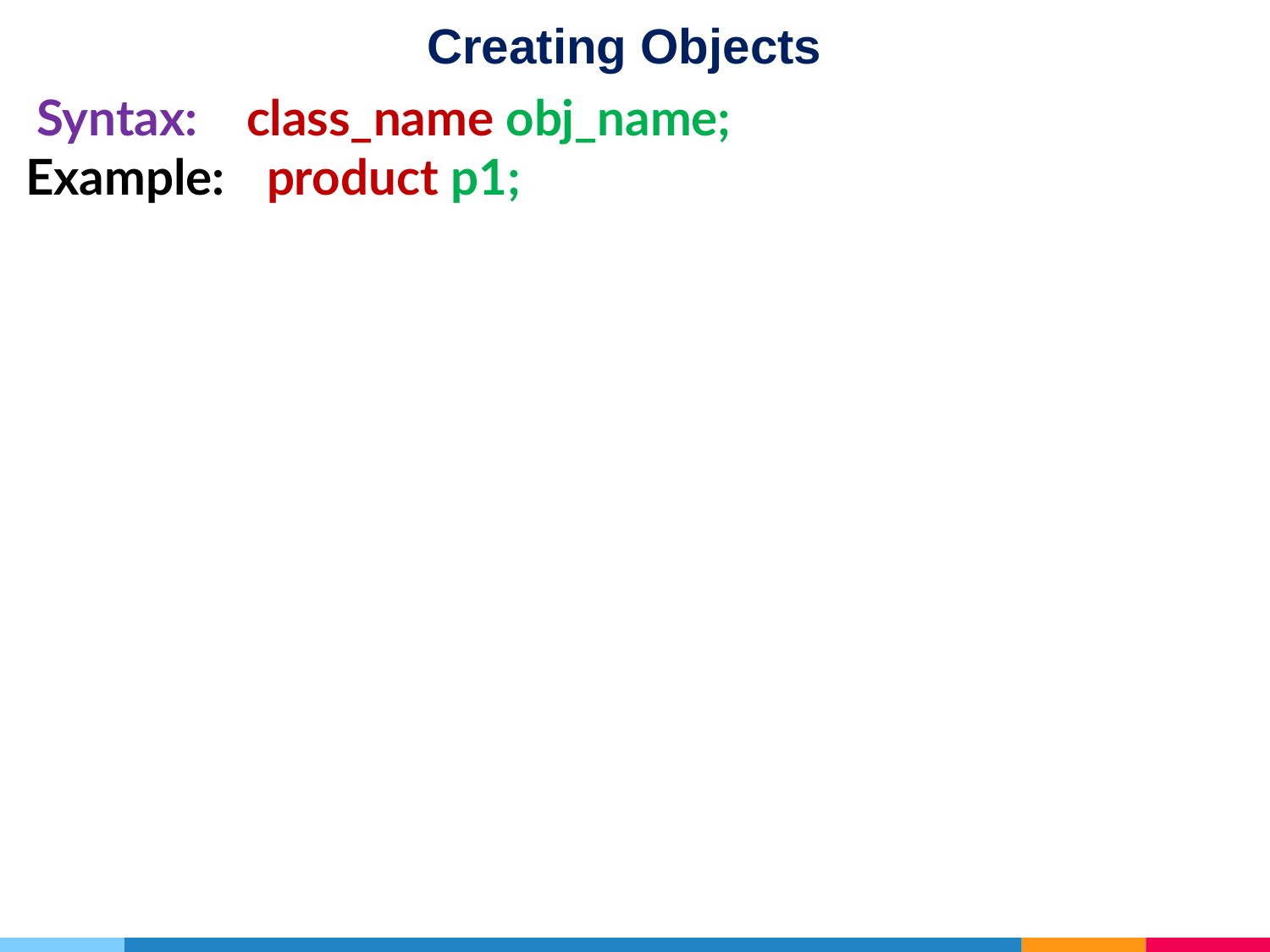

# Creating Objects
  Syntax:    class_name obj_name;
 Example:	product p1;